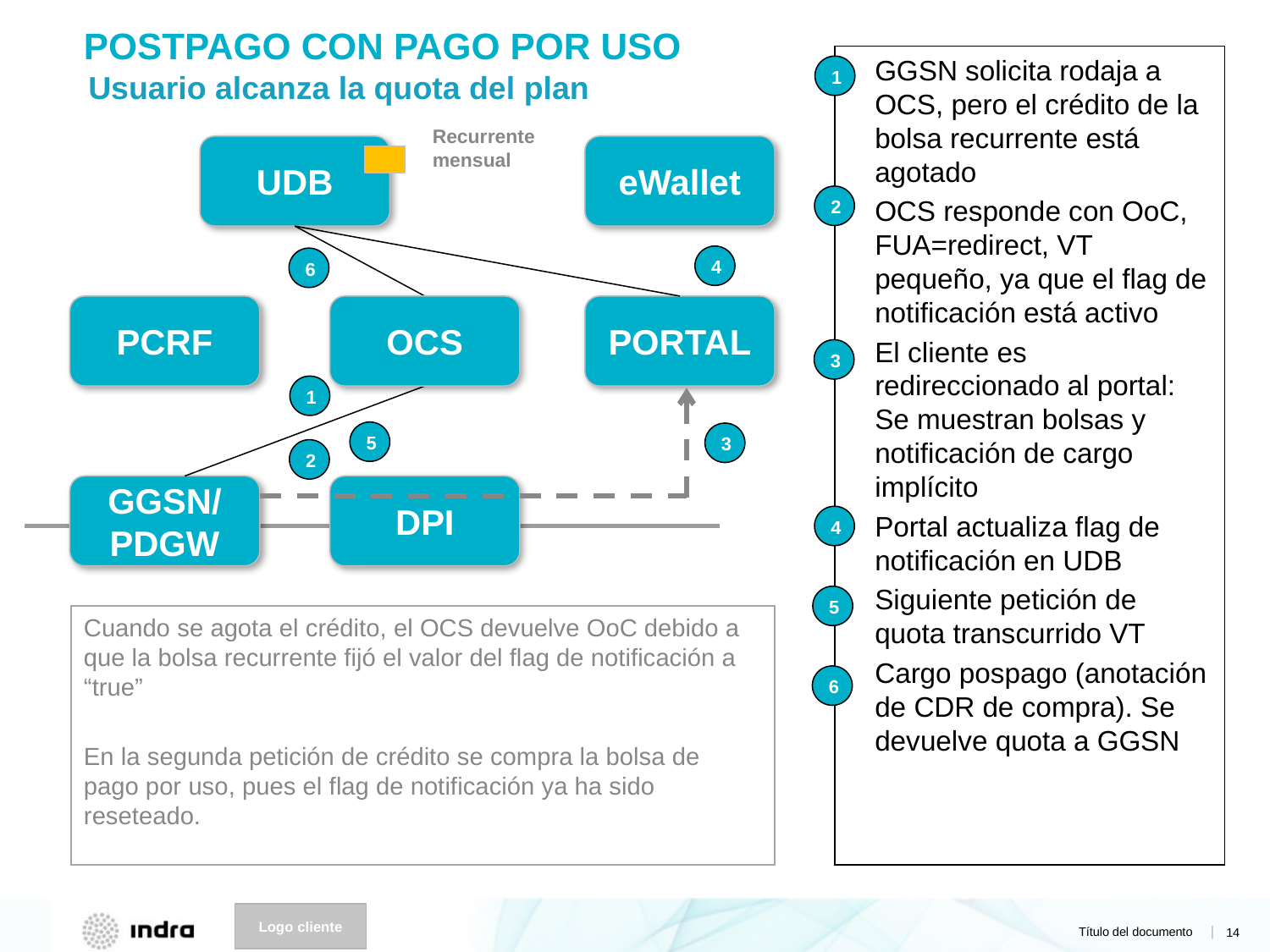

# Postpago con pago por uso
GGSN solicita rodaja a OCS, pero el crédito de la bolsa recurrente está agotado
OCS responde con OoC, FUA=redirect, VT pequeño, ya que el flag de notificación está activo
El cliente es redireccionado al portal: Se muestran bolsas y notificación de cargo implícito
Portal actualiza flag de notificación en UDB
Siguiente petición de quota transcurrido VT
Cargo pospago (anotación de CDR de compra). Se devuelve quota a GGSN

1
Usuario alcanza la quota del plan
Recurrente mensual
UDB
eWallet

2

4

6
PCRF
OCS
PORTAL

3

1

5

3

2
GGSN/
PDGW
DPI

4

5
Cuando se agota el crédito, el OCS devuelve OoC debido a que la bolsa recurrente fijó el valor del flag de notificación a “true”

En la segunda petición de crédito se compra la bolsa de pago por uso, pues el flag de notificación ya ha sido reseteado.

6